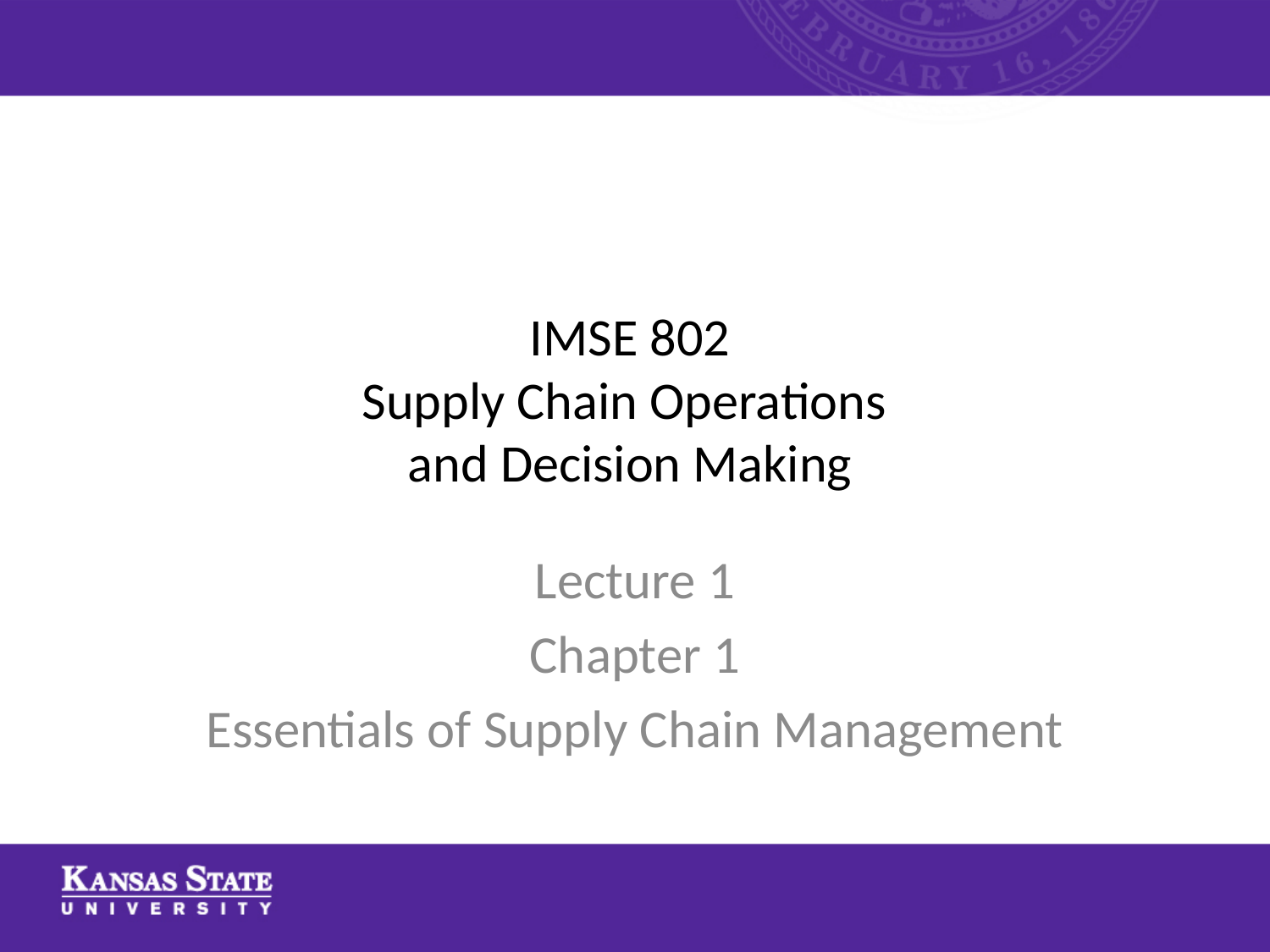

# IMSE 802 Supply Chain Operations and Decision Making
Lecture 1
Chapter 1
Essentials of Supply Chain Management